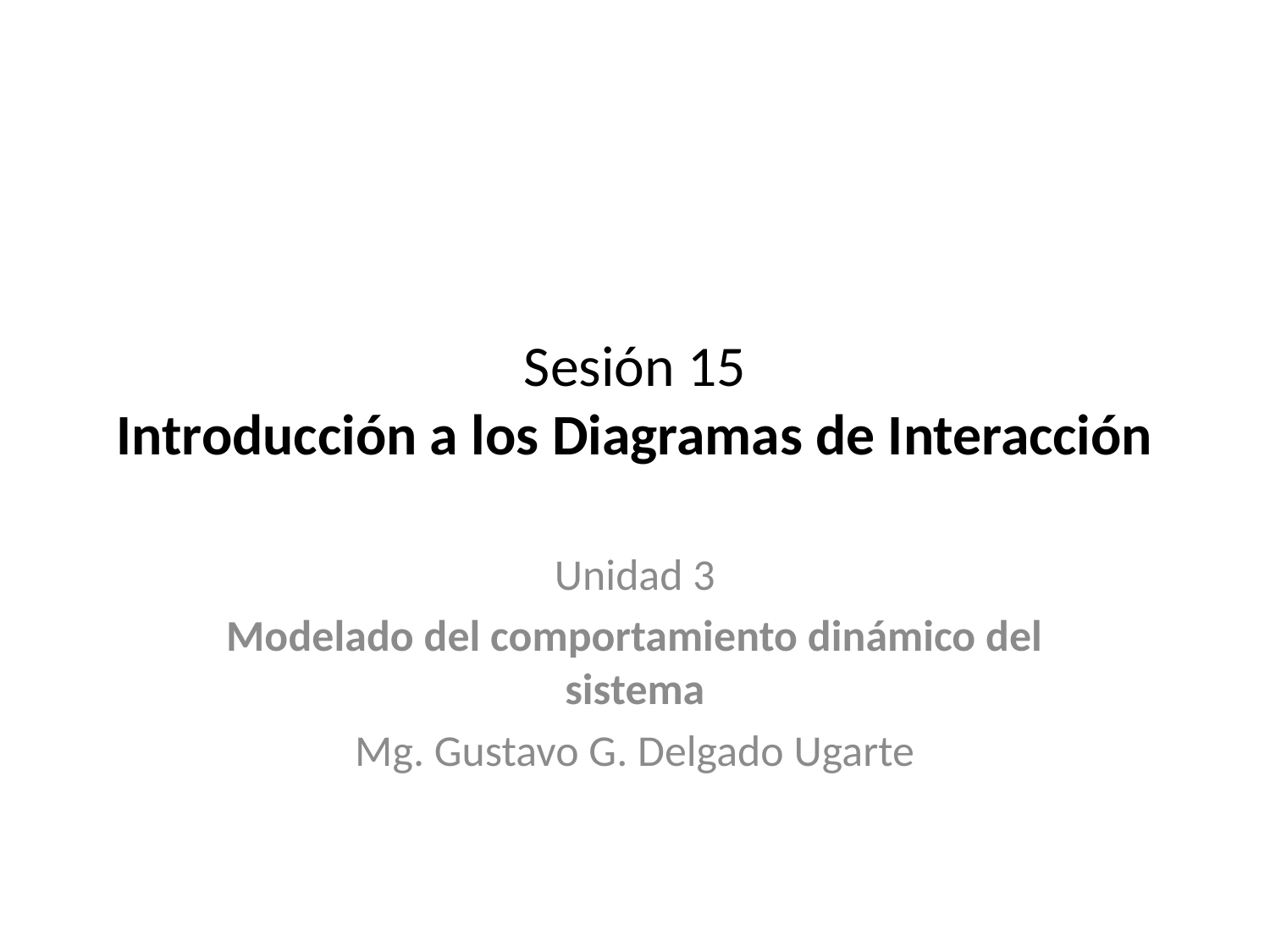

# Sesión 15 Introducción a los Diagramas de Interacción
Unidad 3
Modelado del comportamiento dinámico del sistema
Mg. Gustavo G. Delgado Ugarte